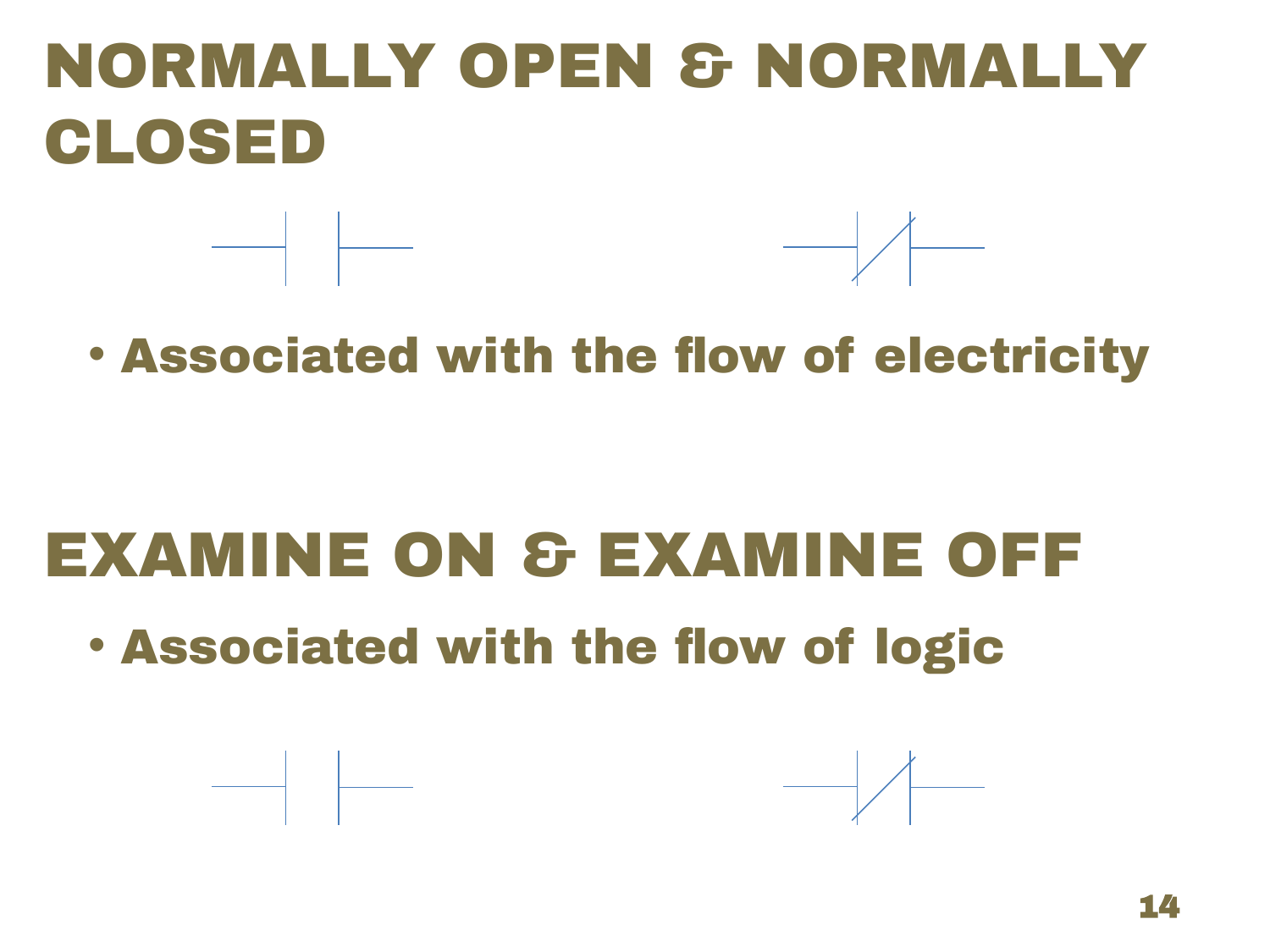

NORMALLY OPEN & NORMALLY CLOSED
Associated with the flow of electricity
EXAMINE ON & EXAMINE OFF
Associated with the flow of logic
14